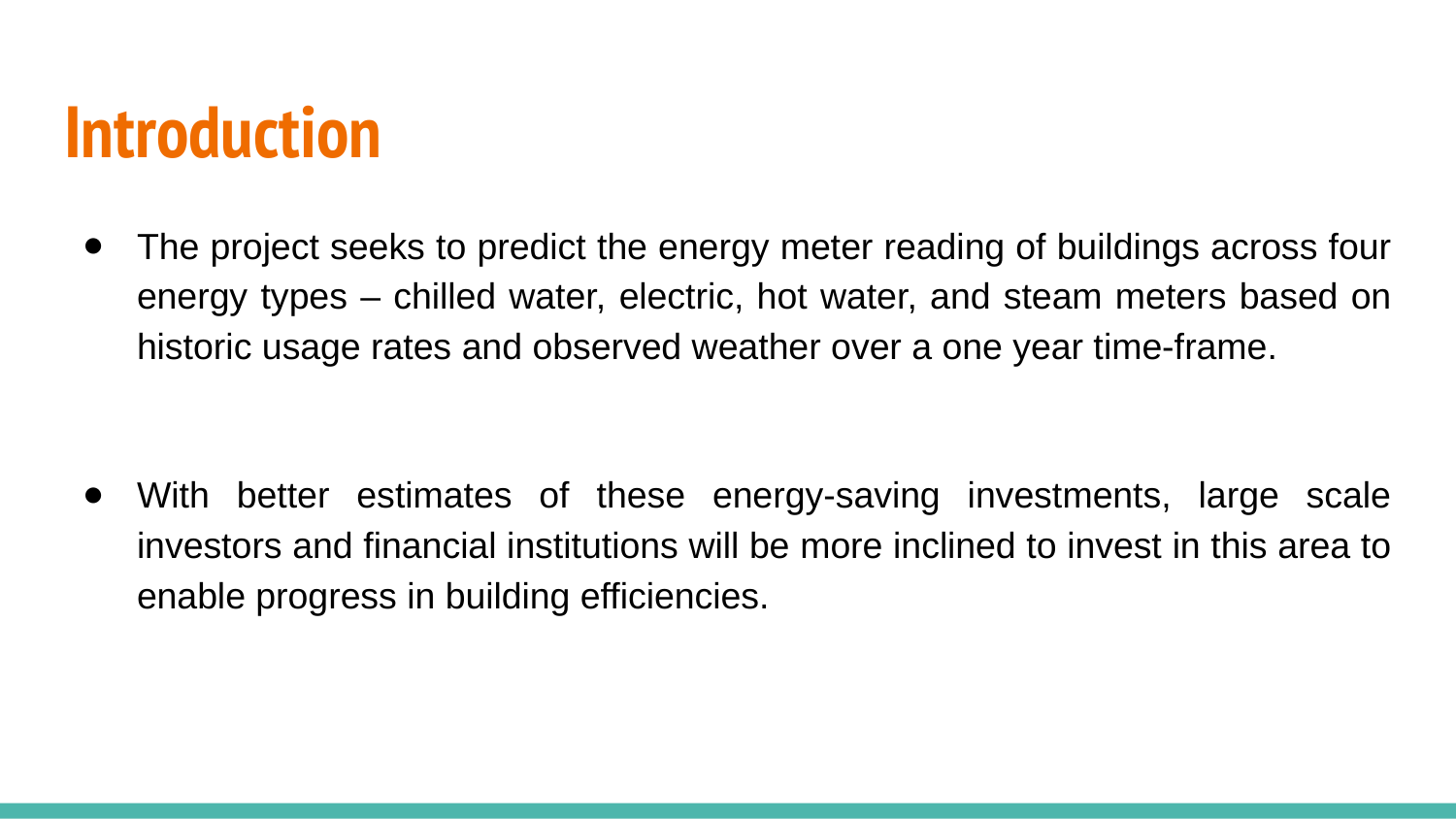

# Introduction
The project seeks to predict the energy meter reading of buildings across four energy types – chilled water, electric, hot water, and steam meters based on historic usage rates and observed weather over a one year time-frame.

With better estimates of these energy-saving investments, large scale investors and financial institutions will be more inclined to invest in this area to enable progress in building efficiencies.